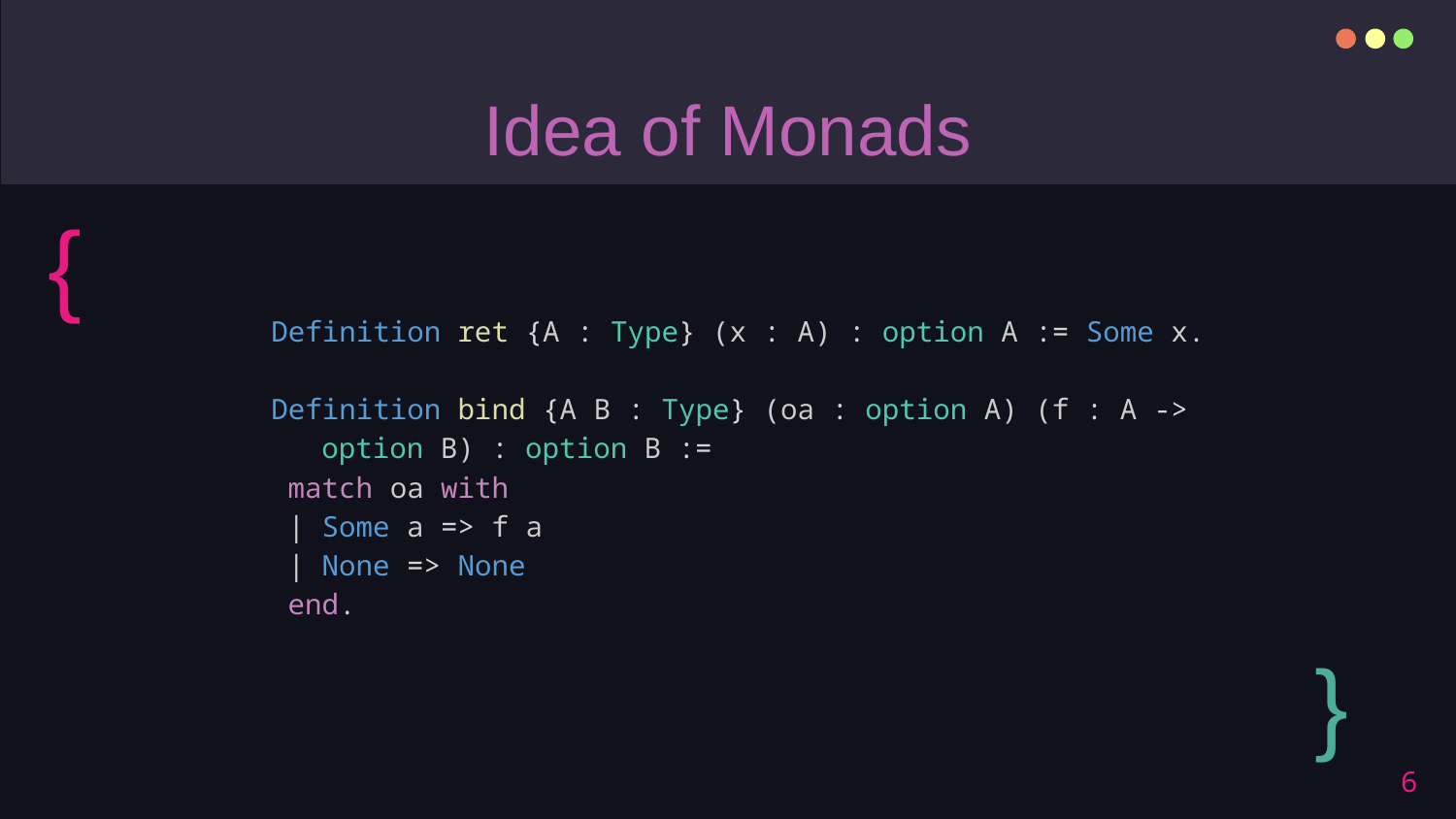

# Idea of Monads
{
Definition ret {A : Type} (x : A) : option A := Some x.

Definition bind {A B : Type} (oa : option A) (f : A -> option B) : option B :=
 match oa with
 | Some a => f a
 | None => None
 end.

}
6